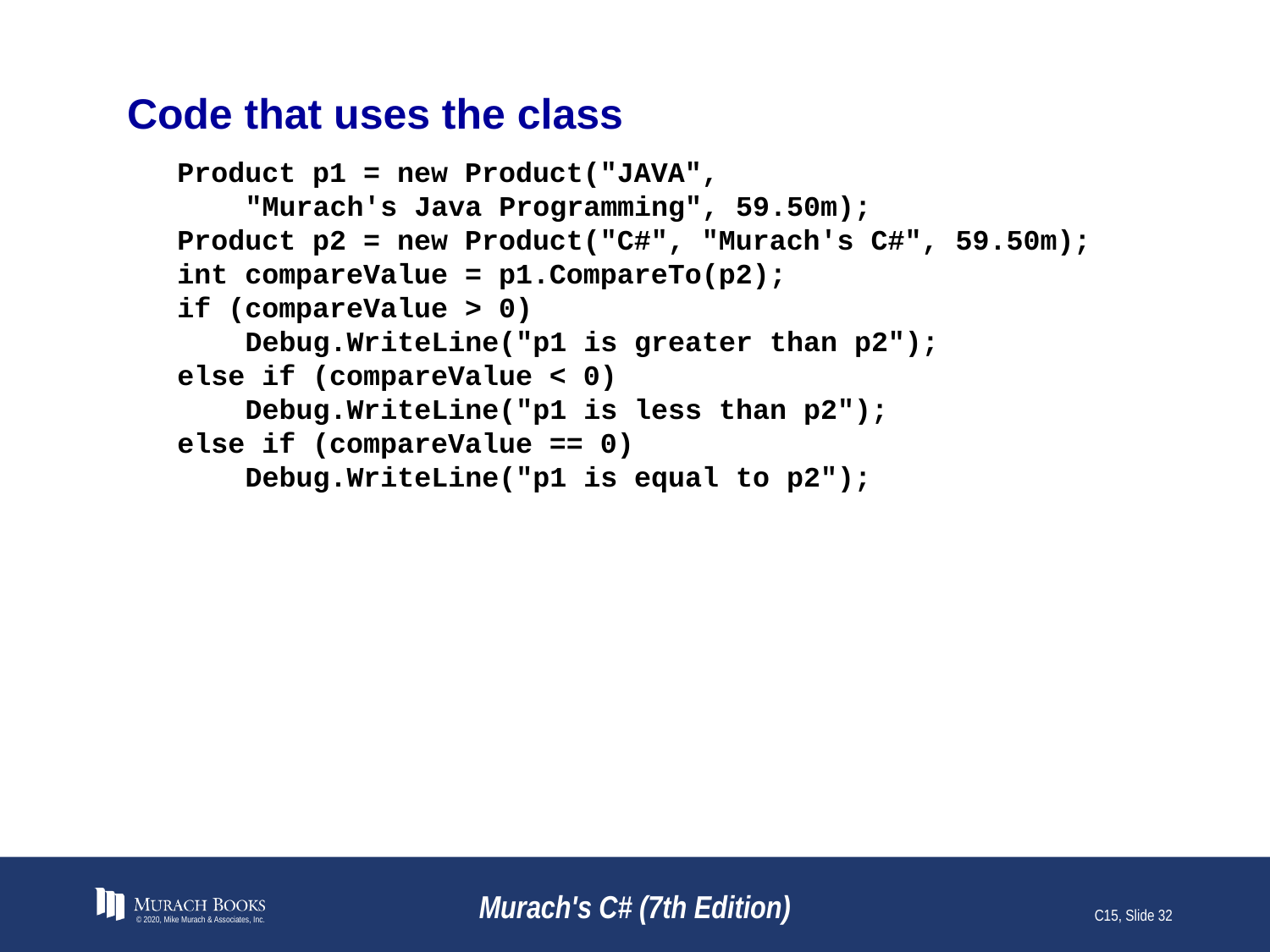

# Code that uses the class
Product p1 = new Product("JAVA",
    "Murach's Java Programming", 59.50m);
Product p2 = new Product("C#", "Murach's C#", 59.50m);
int compareValue = p1.CompareTo(p2);
if (compareValue > 0)
    Debug.WriteLine("p1 is greater than p2");
else if (compareValue < 0)
    Debug.WriteLine("p1 is less than p2");
else if (compareValue == 0)
    Debug.WriteLine("p1 is equal to p2");

© 2020, Mike Murach & Associates, Inc.
Murach's C# (7th Edition)

C15, Slide 32